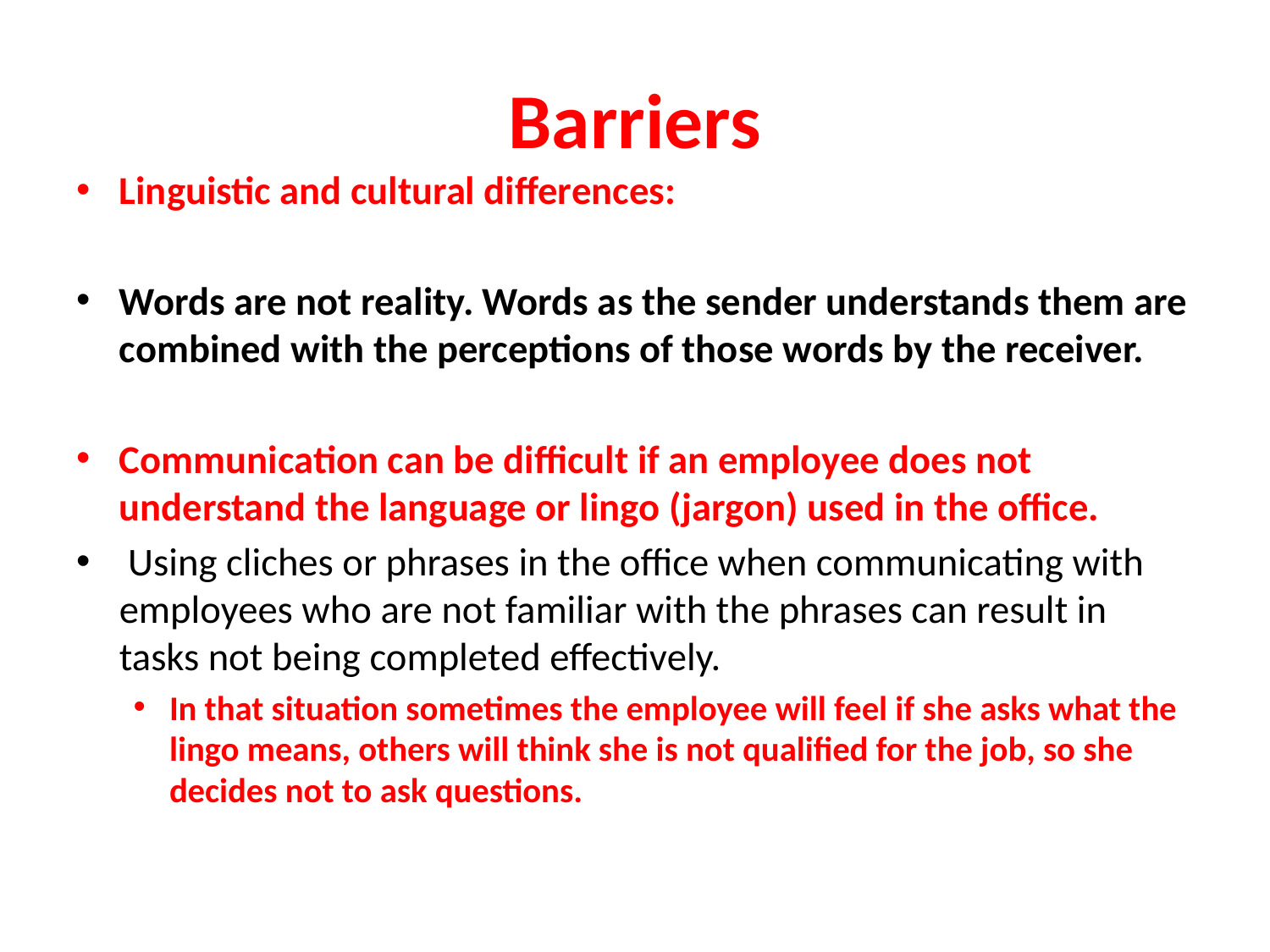

# Barriers
Linguistic and cultural differences:

Words are not reality. Words as the sender understands them are combined with the perceptions of those words by the receiver.

Communication can be difficult if an employee does not understand the language or lingo (jargon) used in the office.
 Using cliches or phrases in the office when communicating with employees who are not familiar with the phrases can result in tasks not being completed effectively.
In that situation sometimes the employee will feel if she asks what the lingo means, others will think she is not qualified for the job, so she decides not to ask questions.